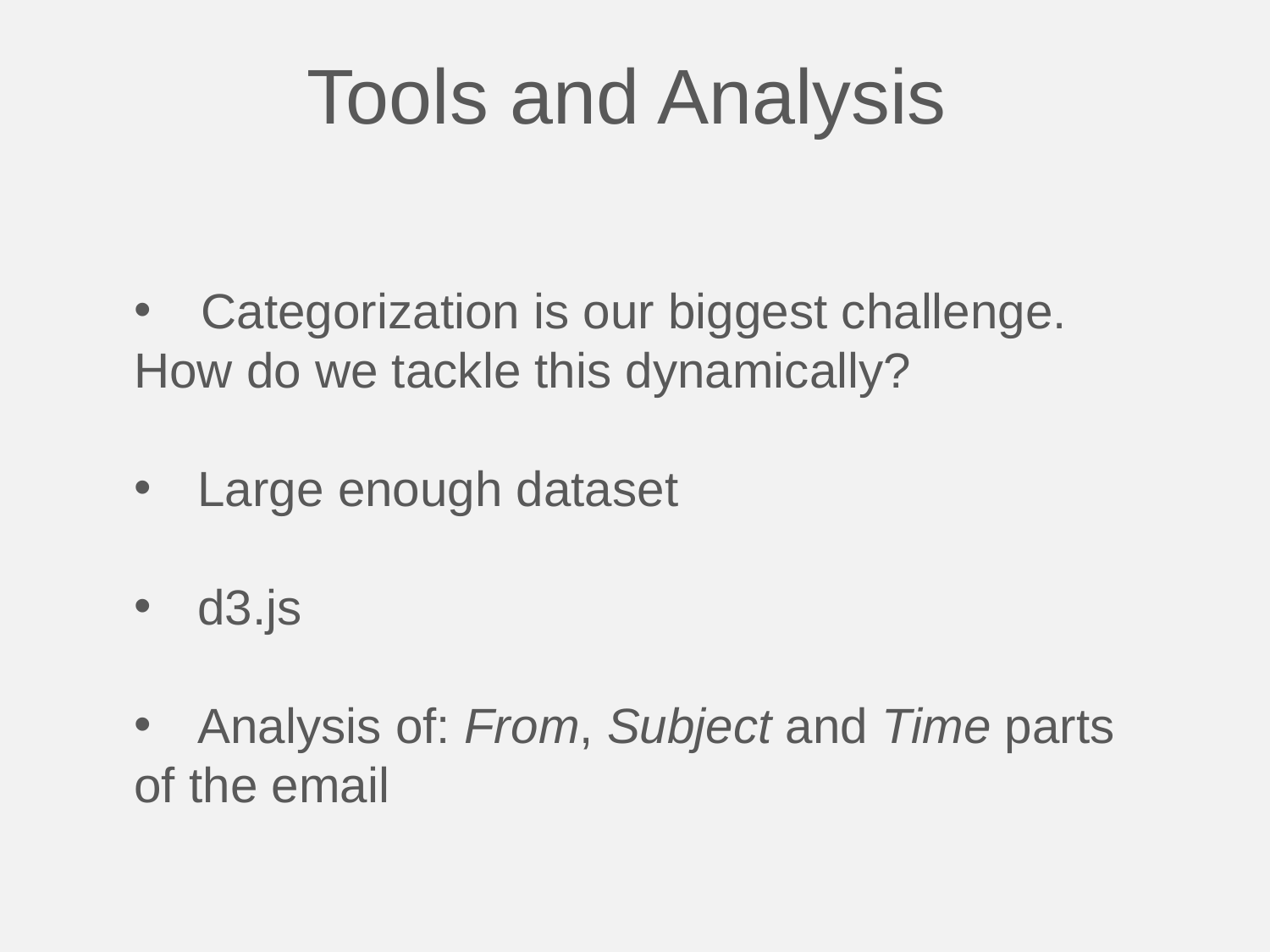

Tools and Analysis

  Categorization is our biggest challenge.
How do we tackle this dynamically?

Large enough dataset

d3.js

Analysis of: From, Subject and Time parts
of the email